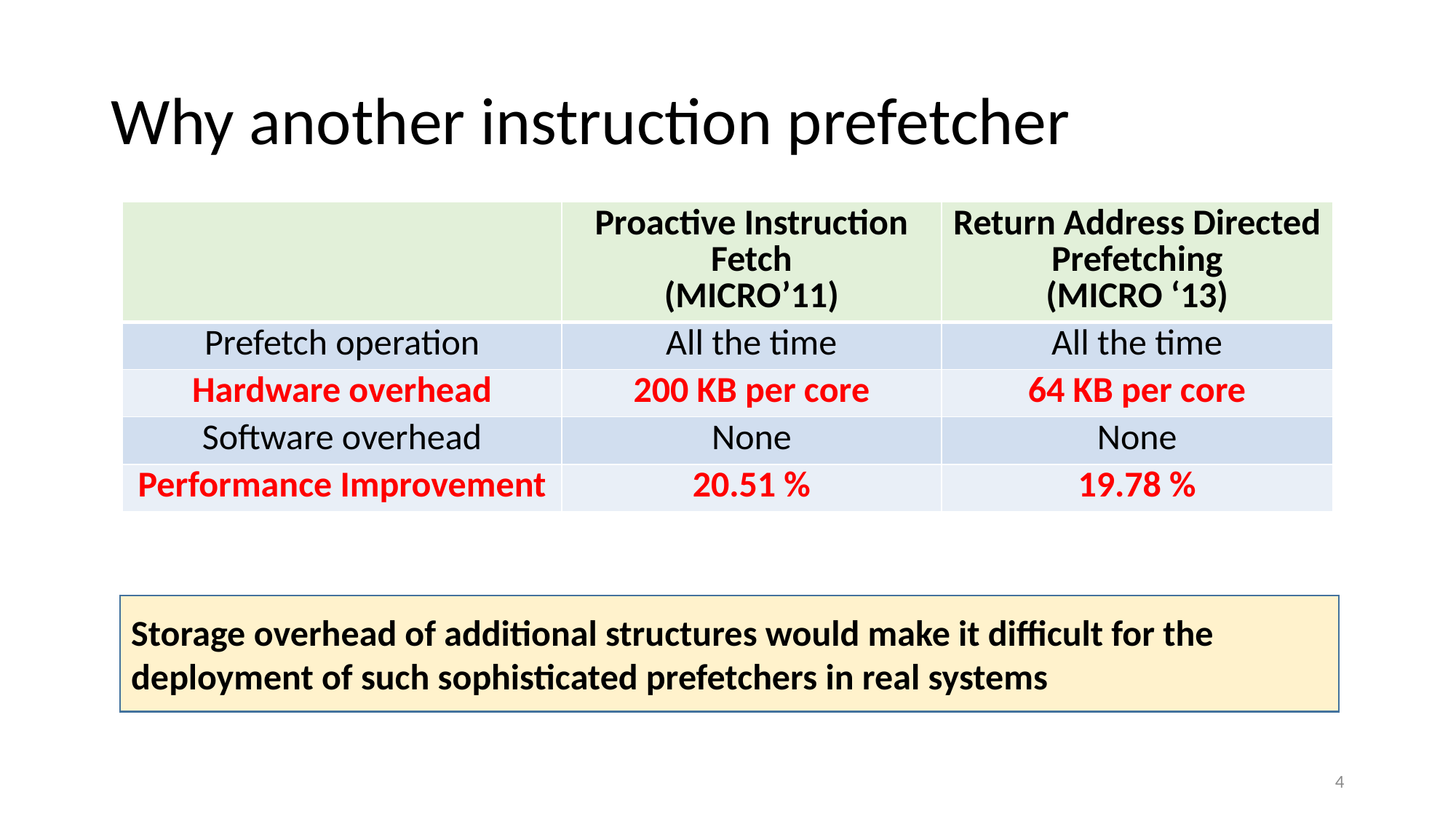

# Why another instruction prefetcher
|  | Proactive Instruction Fetch (MICRO’11) | Return Address Directed Prefetching (MICRO ‘13) |
| --- | --- | --- |
| Prefetch operation | All the time | All the time |
| Hardware overhead | 200 KB per core | 64 KB per core |
| Software overhead | None | None |
| Performance Improvement | 20.51 % | 19.78 % |
Storage overhead of additional structures would make it difficult for the deployment of such sophisticated prefetchers in real systems
4